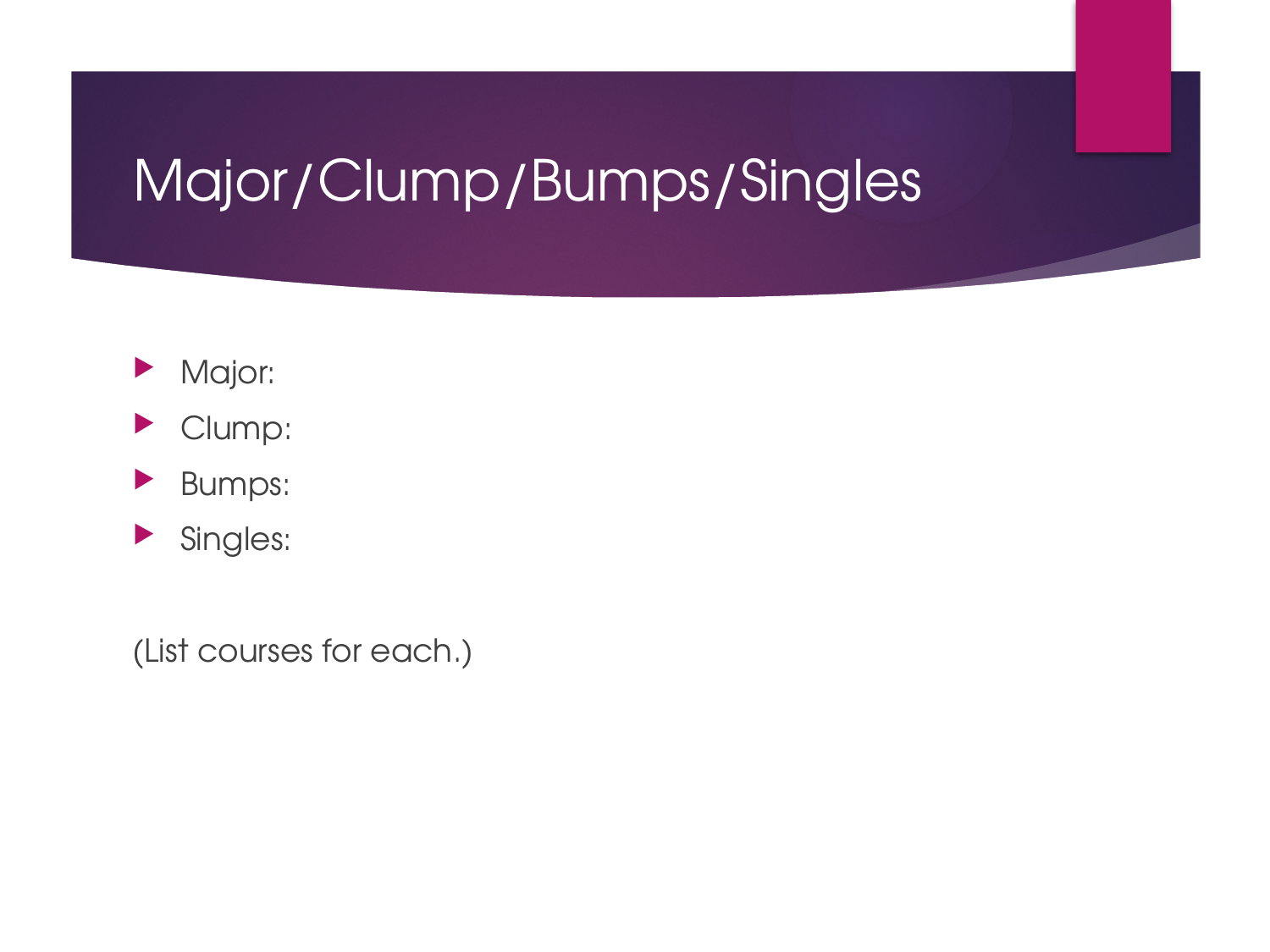

# Major/Clump/Bumps/Singles
Major:
Clump:
Bumps:
Singles:

(List courses for each.)